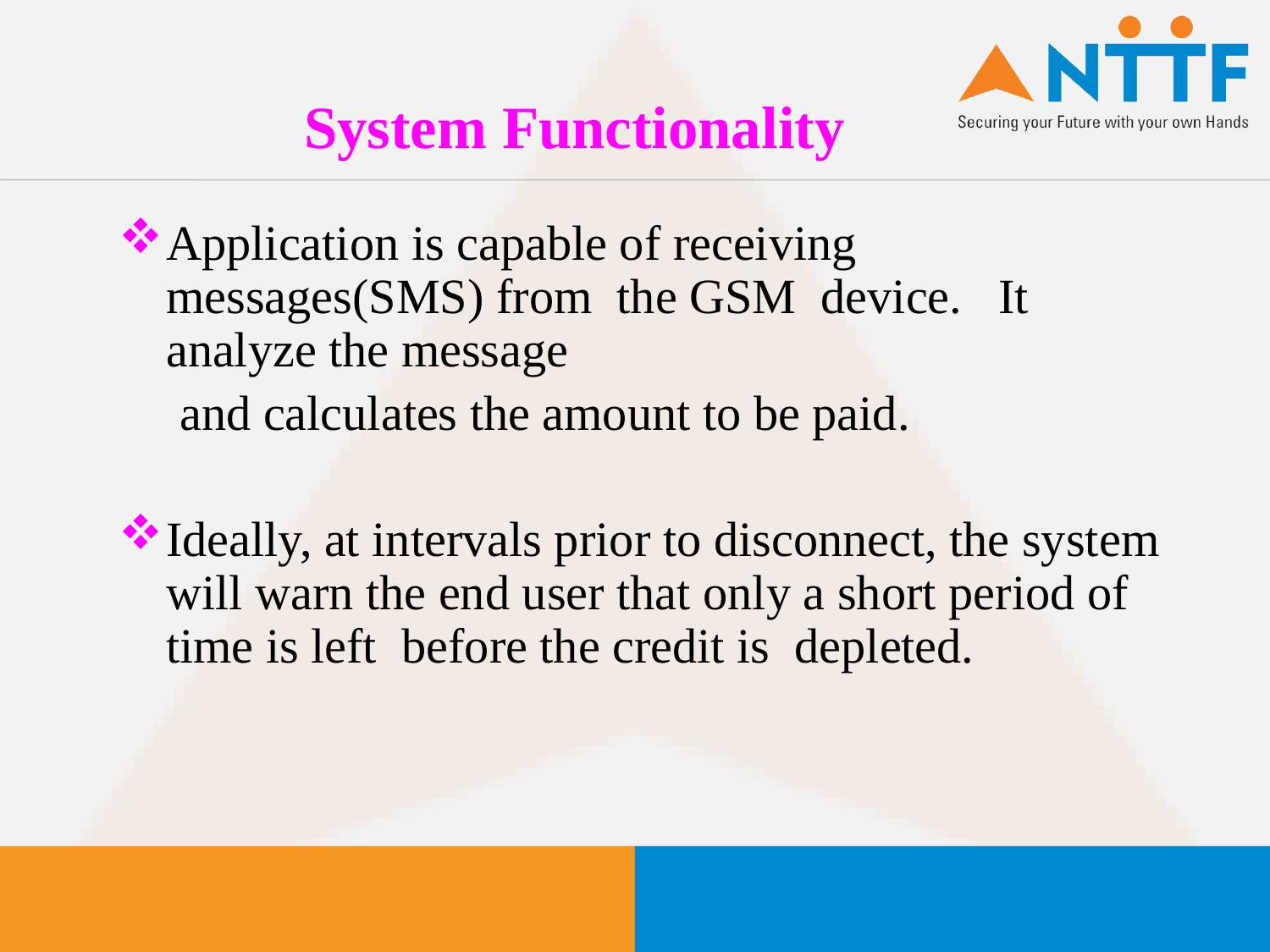

# System Functionality
Application is capable of receiving messages(SMS) from  the GSM  device.   It analyze the message
     and calculates the amount to be paid.

Ideally, at intervals prior to disconnect, the system will warn the end user that only a short period of time is left  before the credit is  depleted.